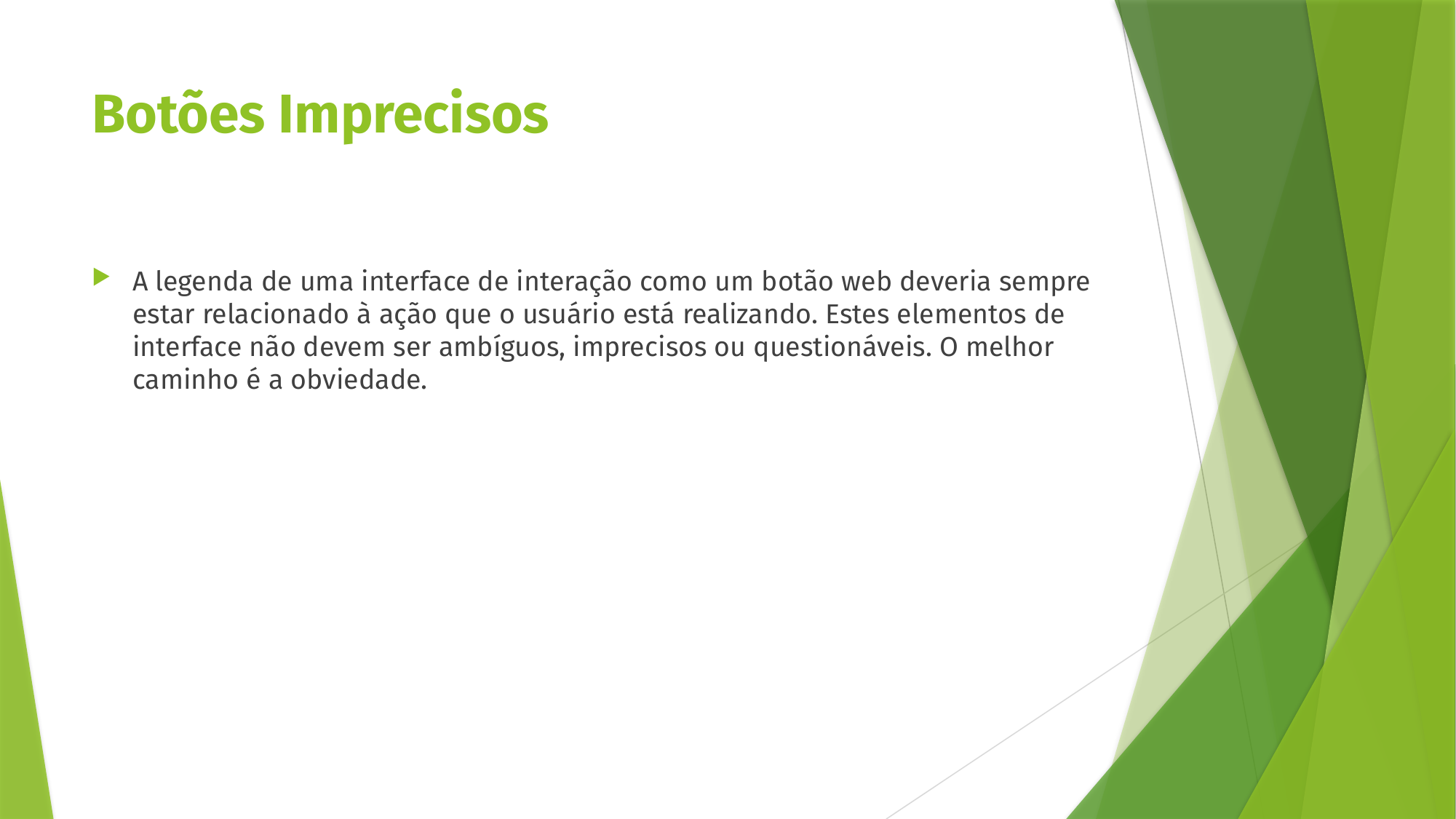

# Botões Imprecisos
A legenda de uma interface de interação como um botão web deveria sempre estar relacionado à ação que o usuário está realizando. Estes elementos de interface não devem ser ambíguos, imprecisos ou questionáveis. O melhor caminho é a obviedade.